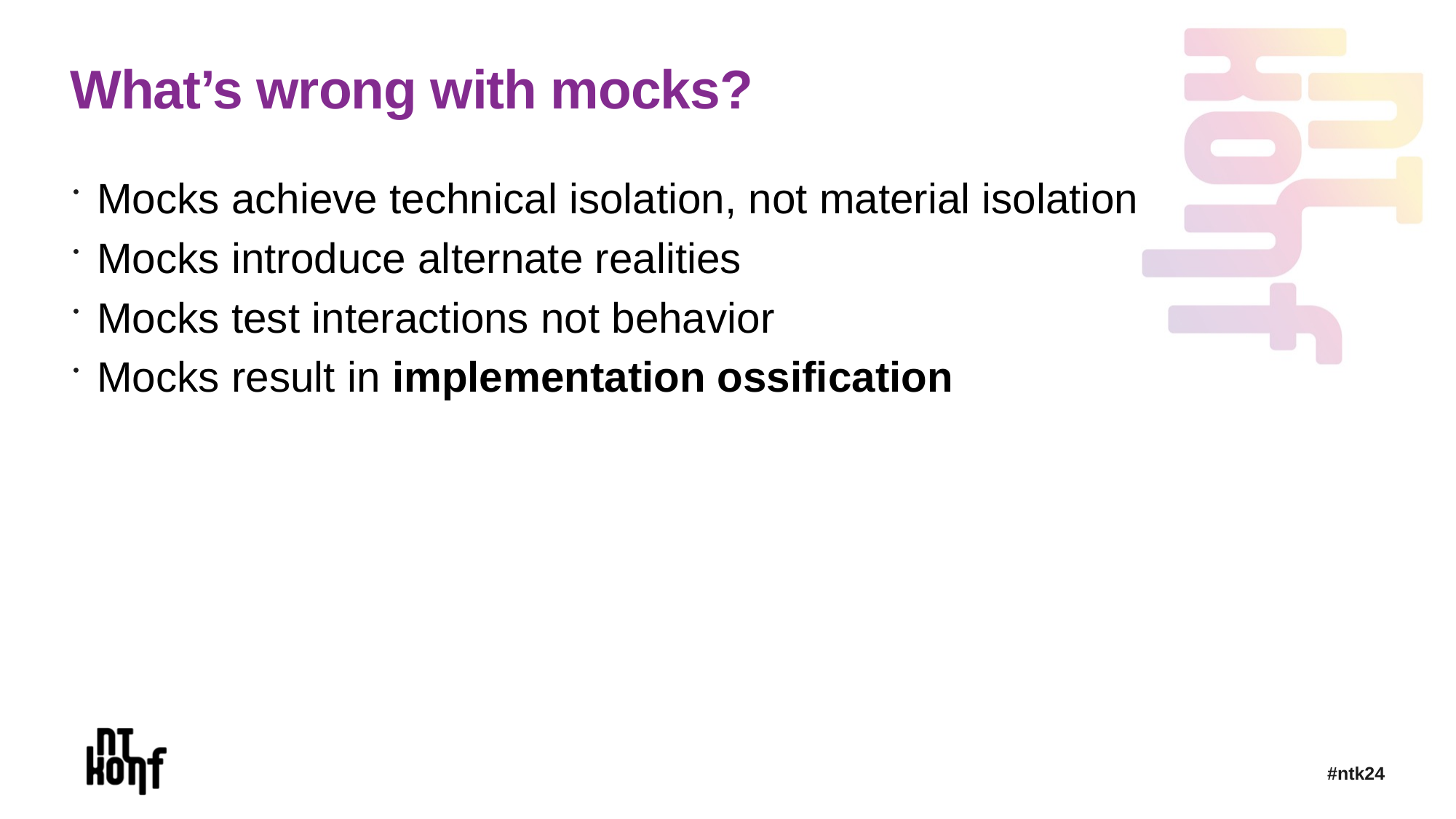

# What’s wrong with mocks?
Mocks achieve technical isolation, not material isolation
Mocks introduce alternate realities
Mocks test interactions not behavior
Mocks result in implementation ossification